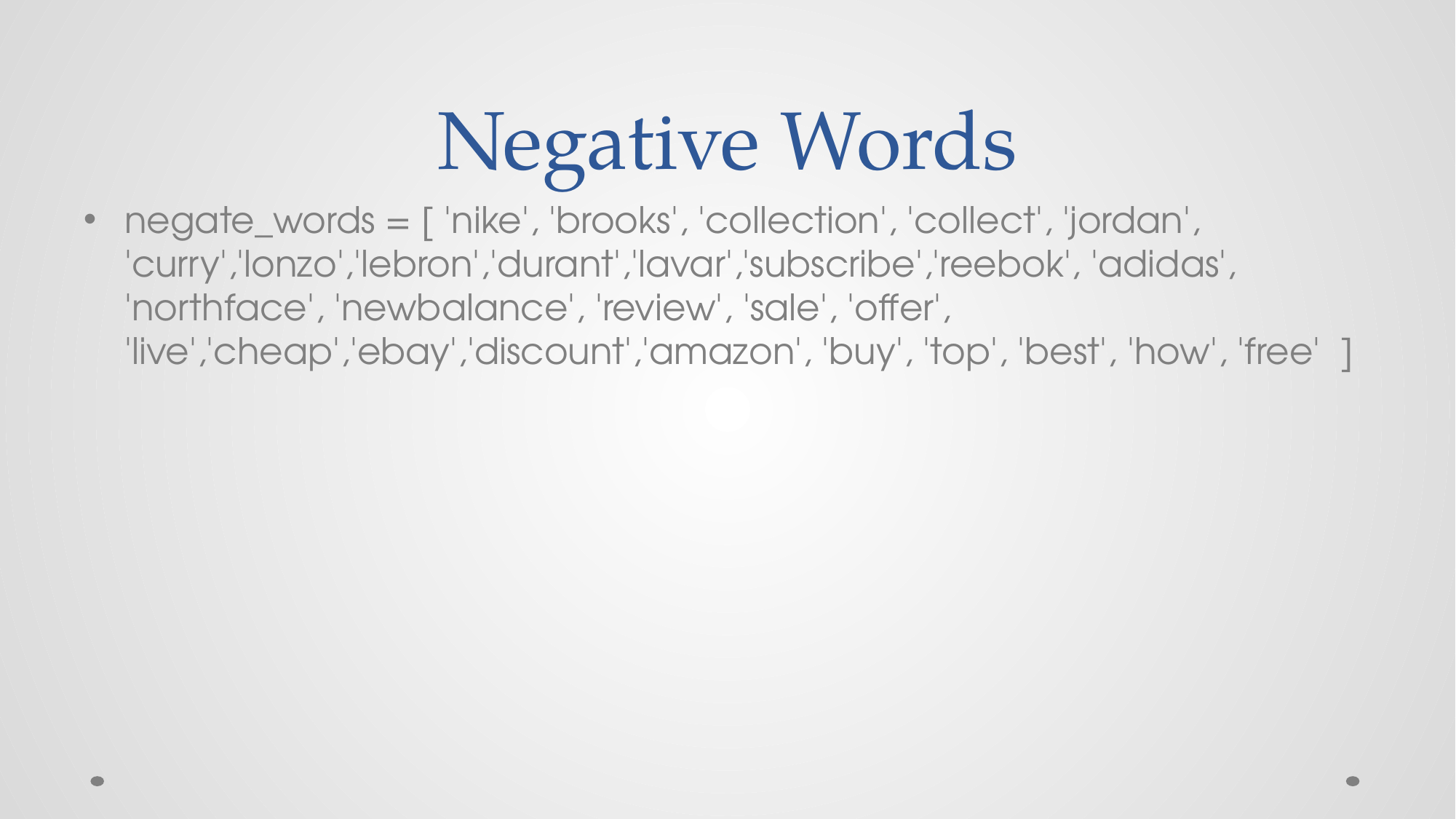

# Negative Words
negate_words = [ 'nike', 'brooks', 'collection', 'collect', 'jordan', 'curry','lonzo','lebron','durant','lavar','subscribe','reebok', 'adidas', 'northface', 'newbalance', 'review', 'sale', 'offer', 'live','cheap','ebay','discount','amazon', 'buy', 'top', 'best', 'how', 'free'  ]